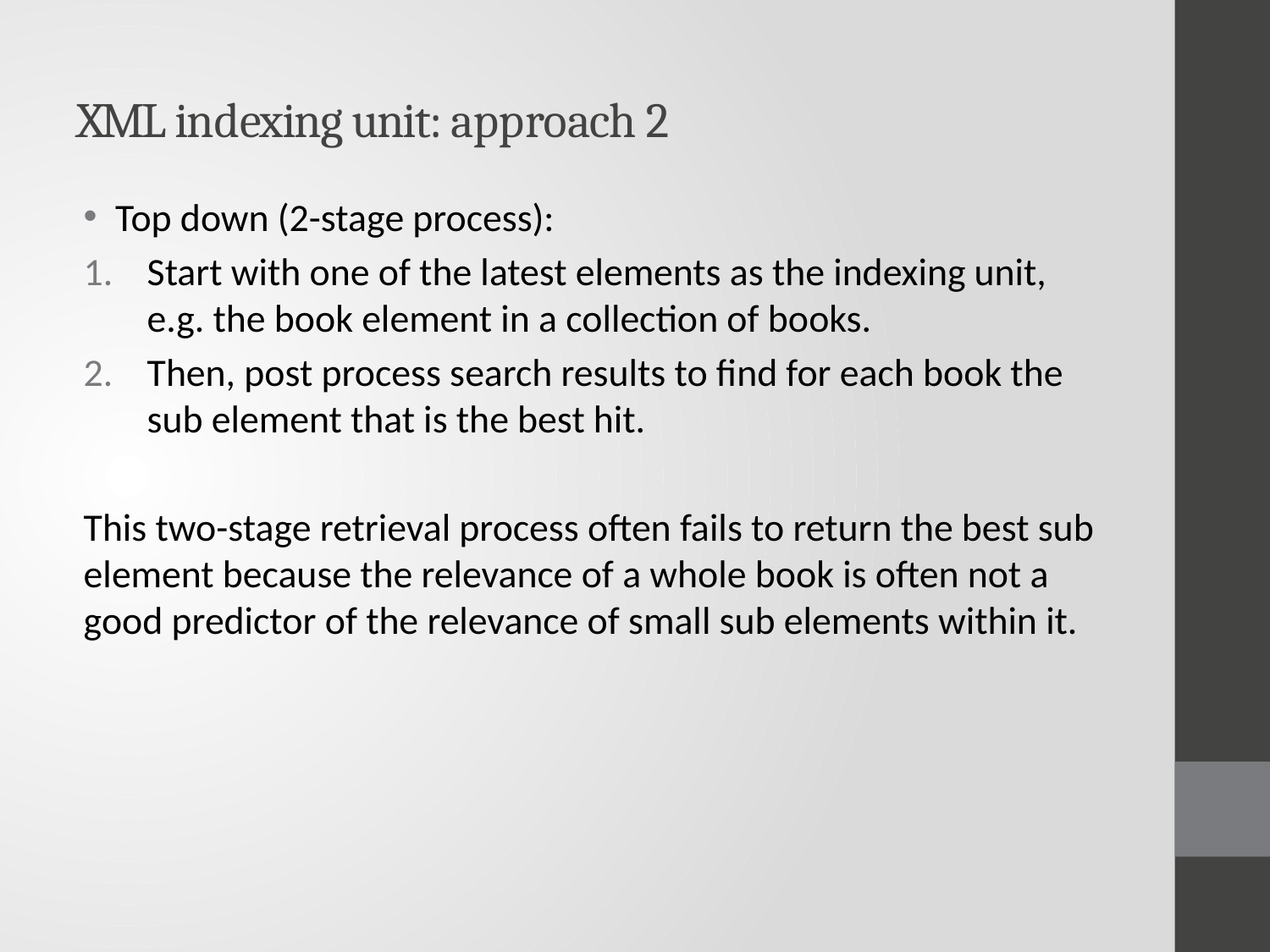

# XML indexing unit: approach 2
Top down (2-stage process):
Start with one of the latest elements as the indexing unit, e.g. the book element in a collection of books.
Then, post process search results to find for each book the sub element that is the best hit.

This two-stage retrieval process often fails to return the best sub element because the relevance of a whole book is often not a good predictor of the relevance of small sub elements within it.